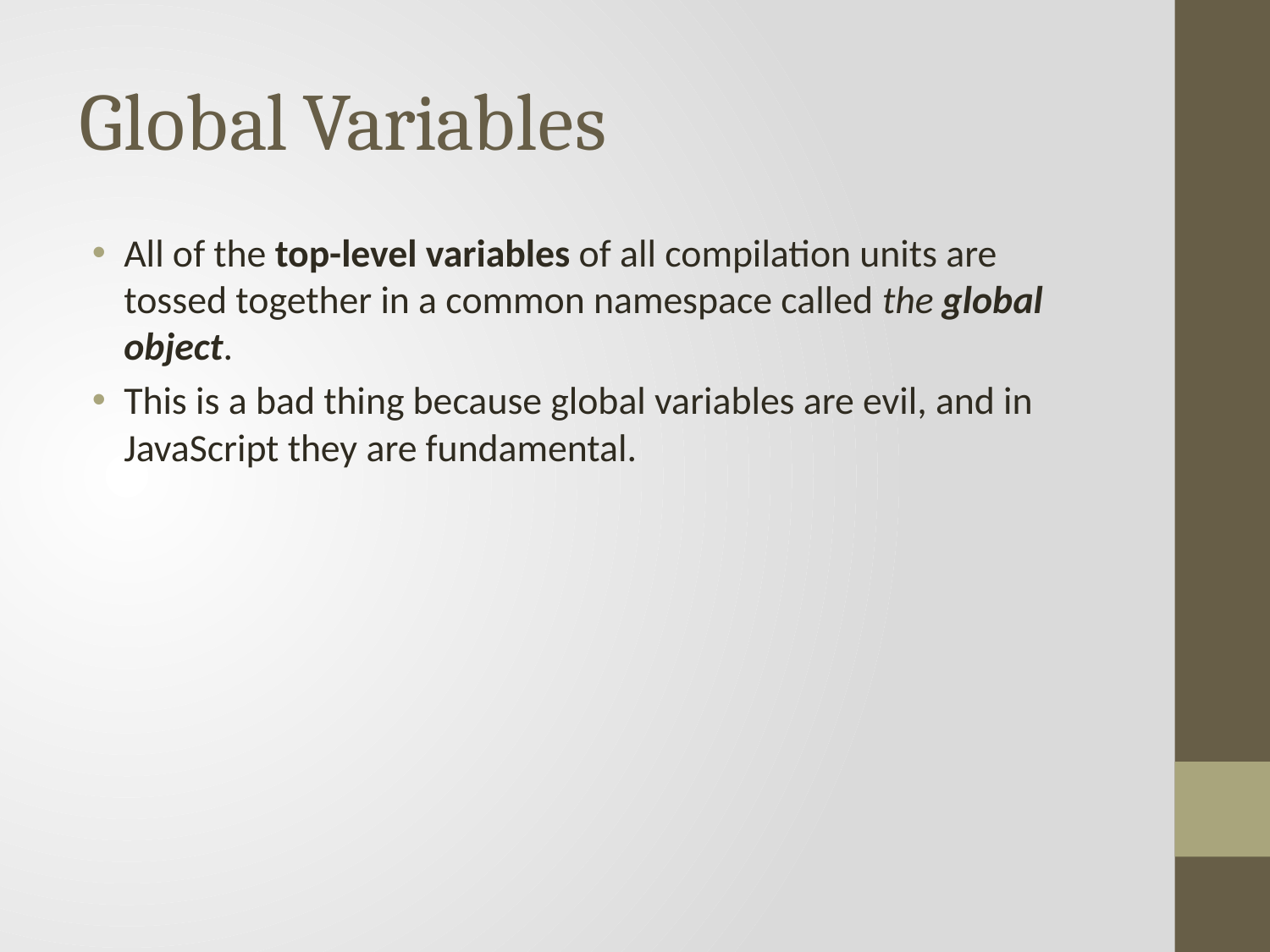

# Global Variables
All of the top-level variables of all compilation units are tossed together in a common namespace called the global object.
This is a bad thing because global variables are evil, and in JavaScript they are fundamental.